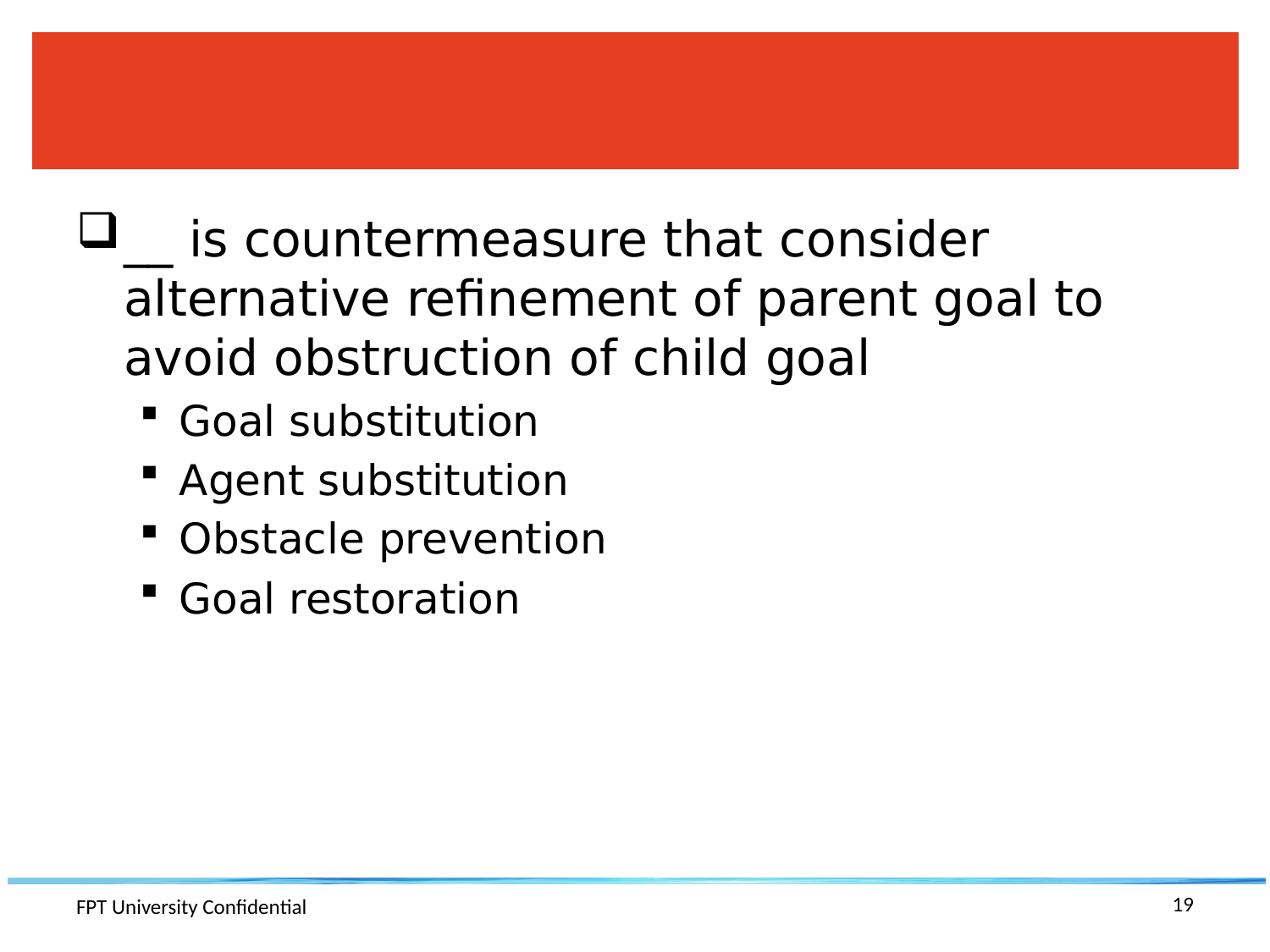

#
__ is countermeasure that consider alternative refinement of parent goal to avoid obstruction of child goal
Goal substitution
Agent substitution
Obstacle prevention
Goal restoration